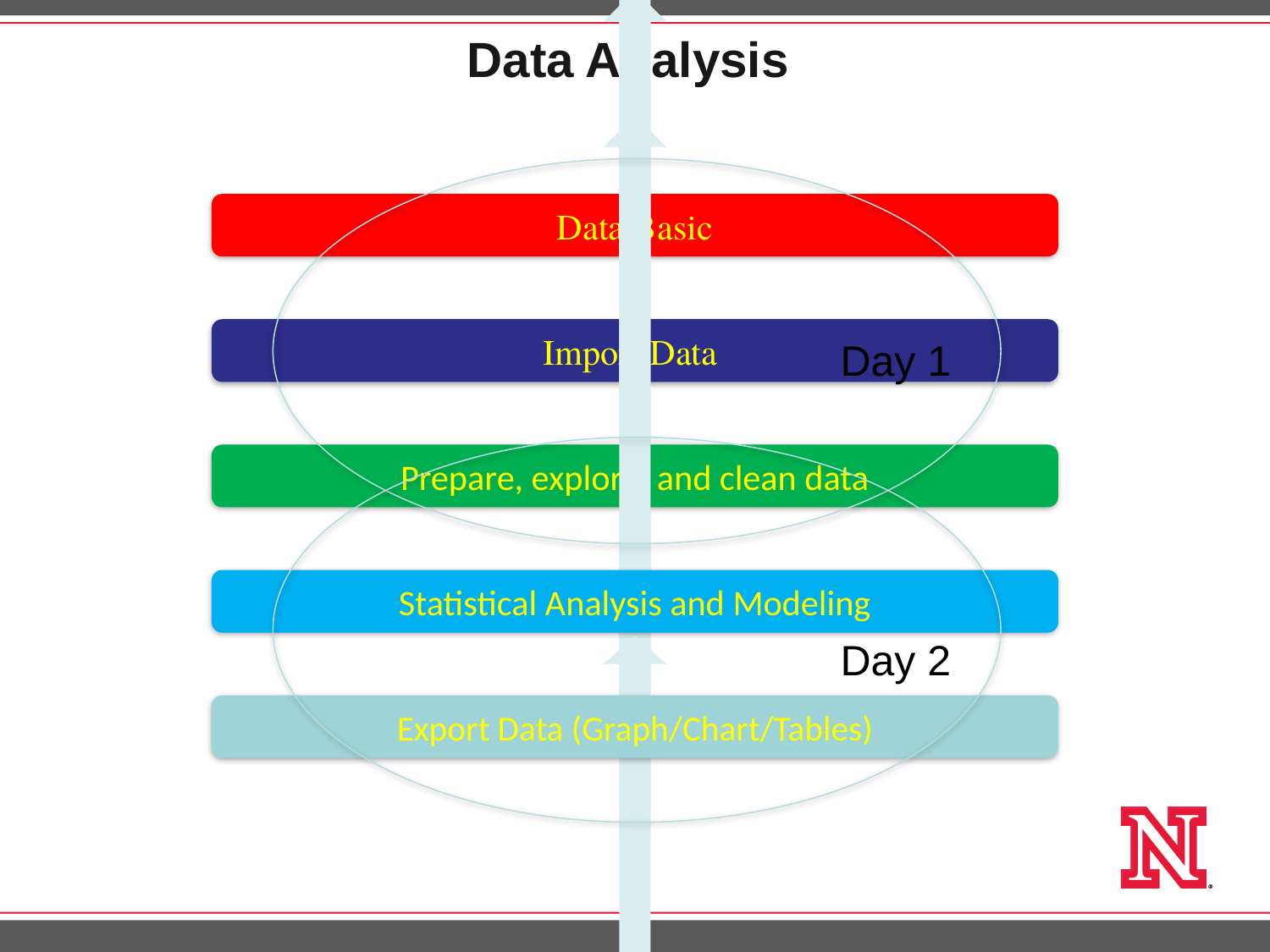

# Data Analysis

Data Basic
Import Data
Prepare, explore, and clean data
Statistical Analysis and Modeling
Export Data (Graph/Chart/Tables)
Day 1

Day 2